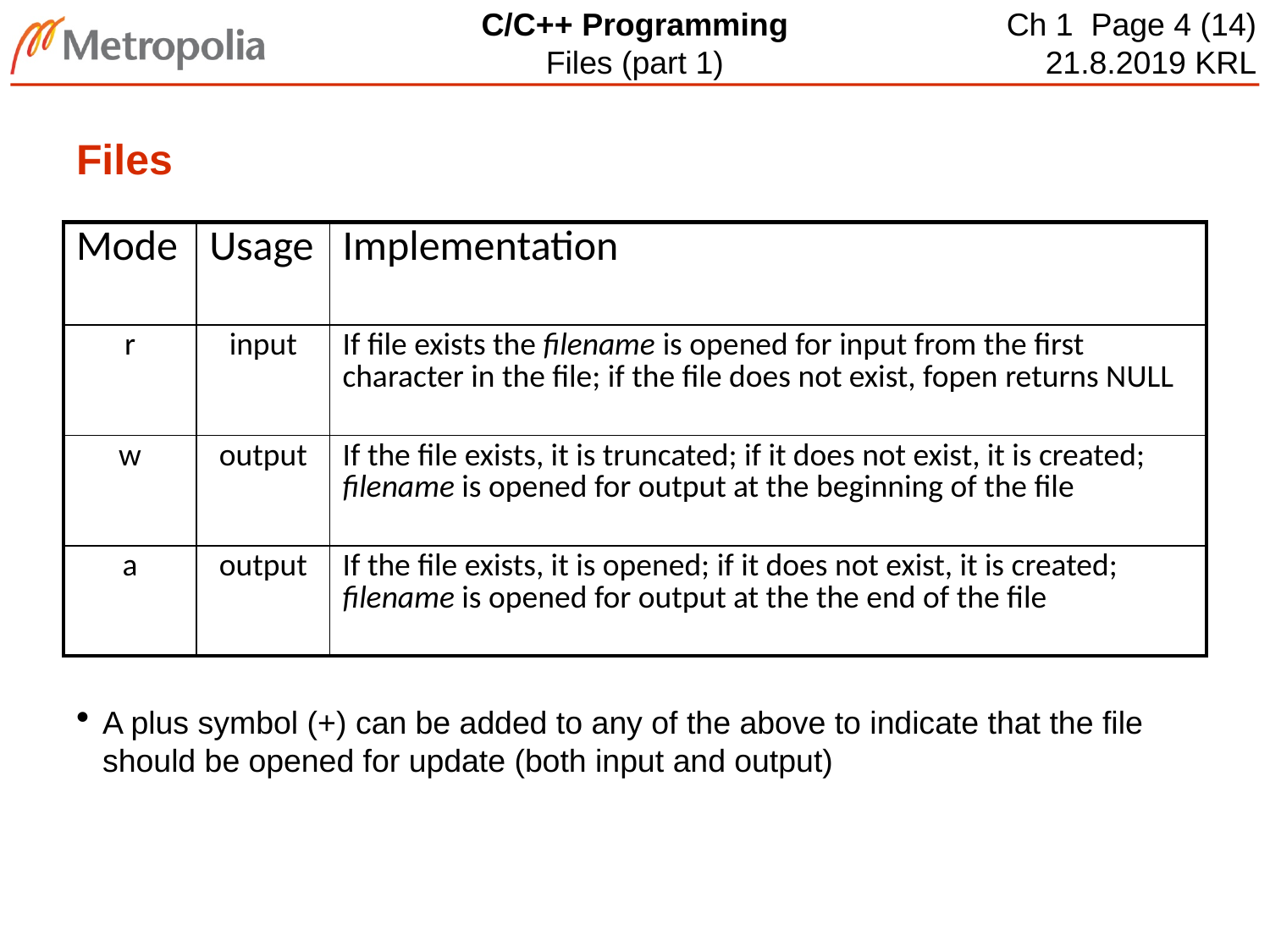

# Files
| Mode | Usage | Implementation |
| --- | --- | --- |
| r | input | If file exists the filename is opened for input from the first character in the file; if the file does not exist, fopen returns NULL |
| w | output | If the file exists, it is truncated; if it does not exist, it is created; filename is opened for output at the beginning of the file |
| a | output | If the file exists, it is opened; if it does not exist, it is created; filename is opened for output at the the end of the file |
A plus symbol (+) can be added to any of the above to indicate that the file should be opened for update (both input and output)